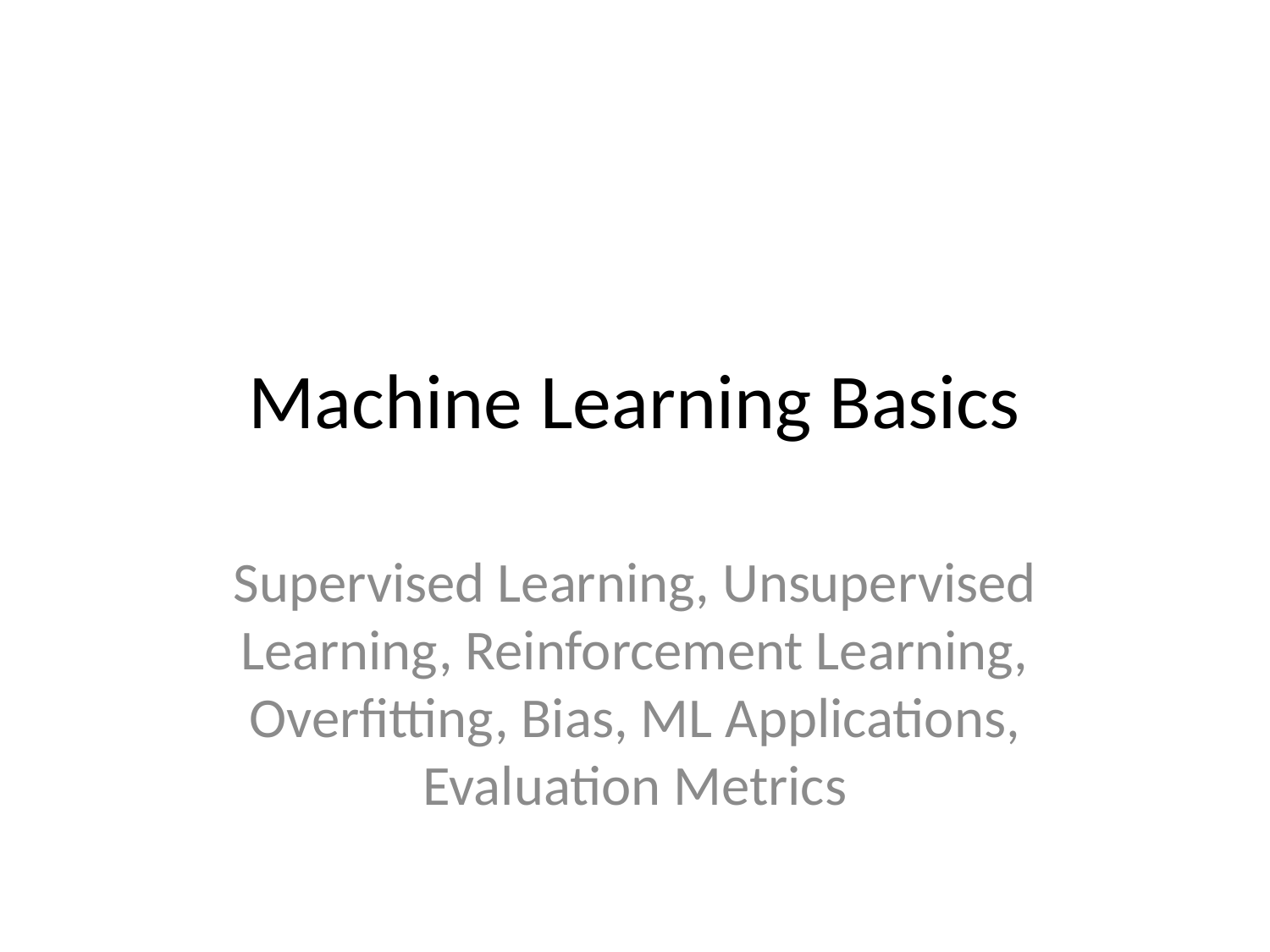

# Machine Learning Basics
Supervised Learning, Unsupervised Learning, Reinforcement Learning, Overfitting, Bias, ML Applications, Evaluation Metrics